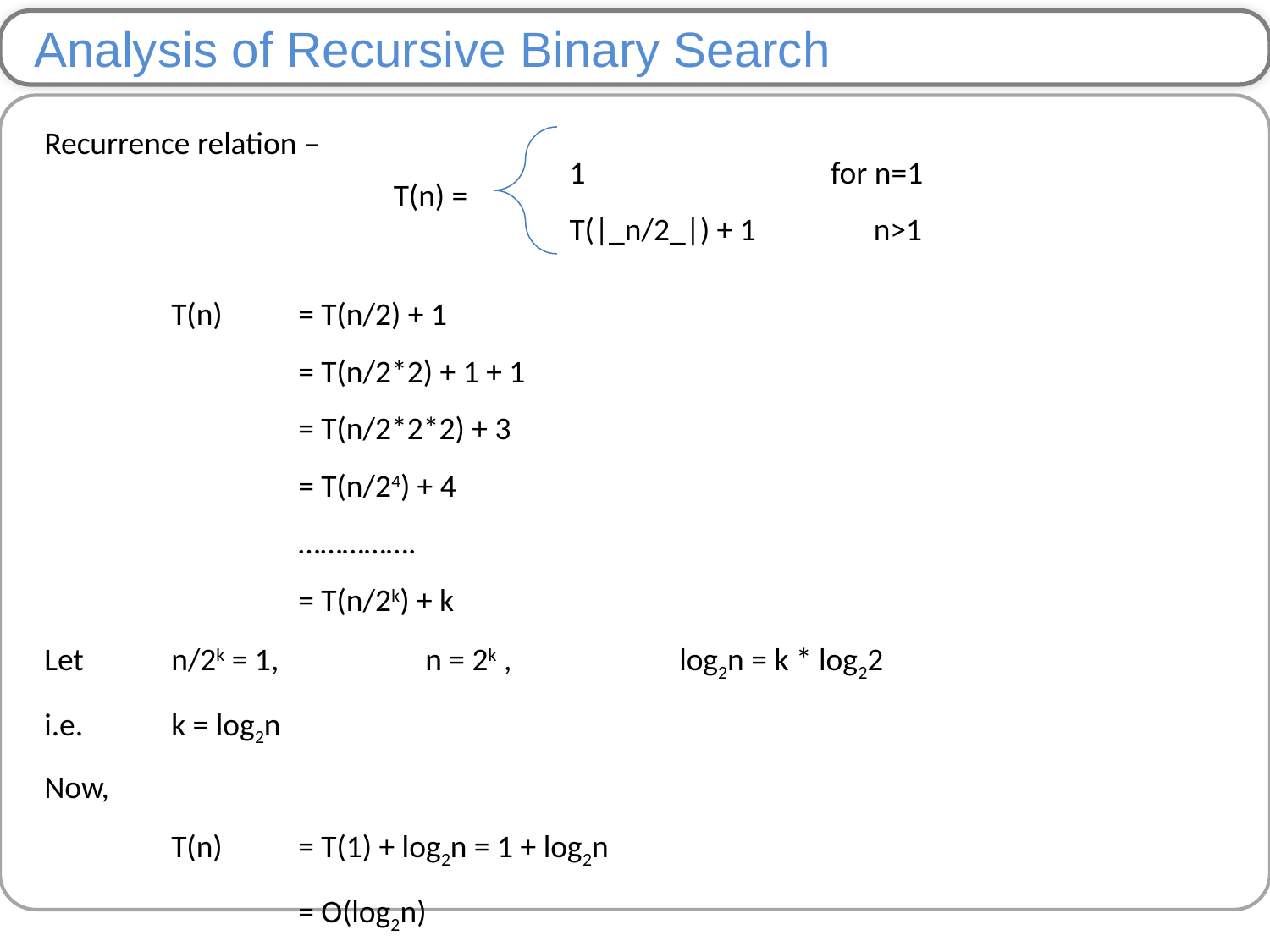

Analysis of Recursive Binary Search

Recurrence relation –

	T(n) 	= T(n/2) + 1
		= T(n/2*2) + 1 + 1
		= T(n/2*2*2) + 3
		= T(n/24) + 4
		…………….
		= T(n/2k) + k
Let  	n/2k = 1, 		n = 2k , 		log2n = k * log22
i.e.    	k = log2n
Now,
	T(n)	= T(1) + log2n = 1 + log2n
		= O(log2n)

1	    	 for n=1
T(|_n/2_|) + 1	       n>1
T(n) =